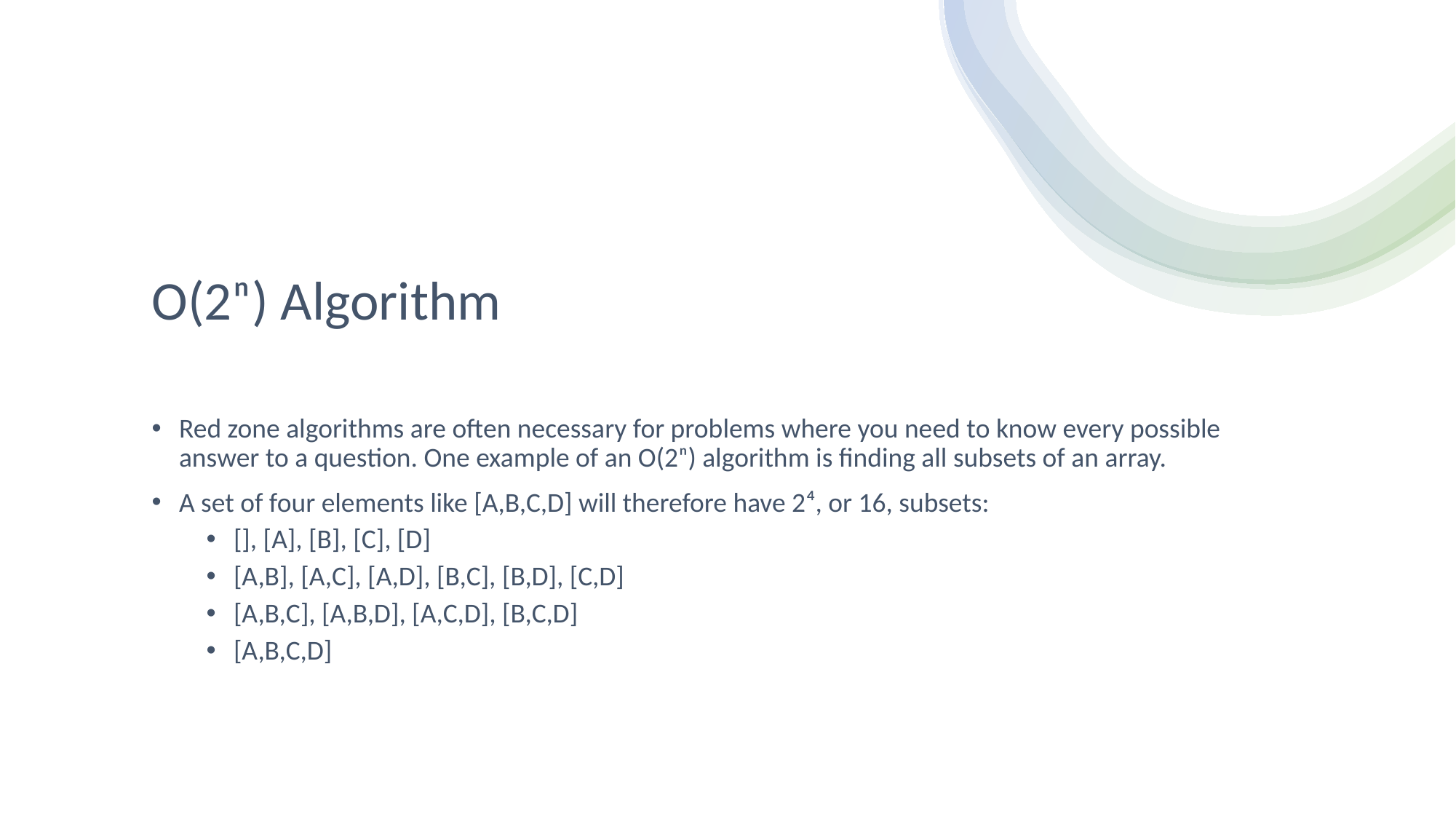

# O(2ⁿ) Algorithm
Red zone algorithms are often necessary for problems where you need to know every possible answer to a question. One example of an O(2ⁿ) algorithm is finding all subsets of an array.
A set of four elements like [A,B,C,D] will therefore have 2⁴, or 16, subsets:
[], [A], [B], [C], [D]
[A,B], [A,C], [A,D], [B,C], [B,D], [C,D]
[A,B,C], [A,B,D], [A,C,D], [B,C,D]
[A,B,C,D]